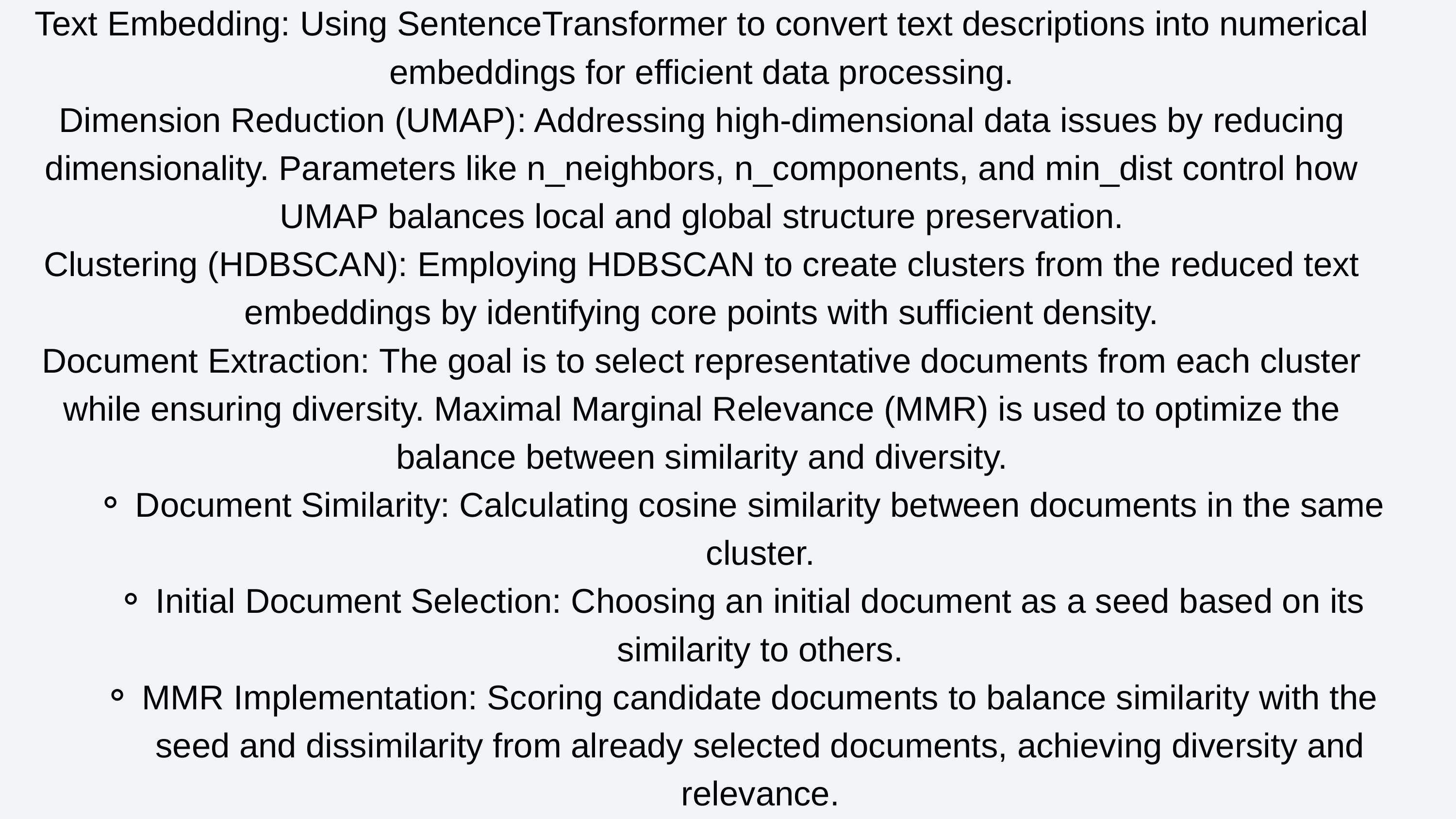

Text Embedding: Using SentenceTransformer to convert text descriptions into numerical embeddings for efficient data processing.
Dimension Reduction (UMAP): Addressing high-dimensional data issues by reducing dimensionality. Parameters like n_neighbors, n_components, and min_dist control how UMAP balances local and global structure preservation.
Clustering (HDBSCAN): Employing HDBSCAN to create clusters from the reduced text embeddings by identifying core points with sufficient density.
Document Extraction: The goal is to select representative documents from each cluster while ensuring diversity. Maximal Marginal Relevance (MMR) is used to optimize the balance between similarity and diversity.
Document Similarity: Calculating cosine similarity between documents in the same cluster.
Initial Document Selection: Choosing an initial document as a seed based on its similarity to others.
MMR Implementation: Scoring candidate documents to balance similarity with the seed and dissimilarity from already selected documents, achieving diversity and relevance.